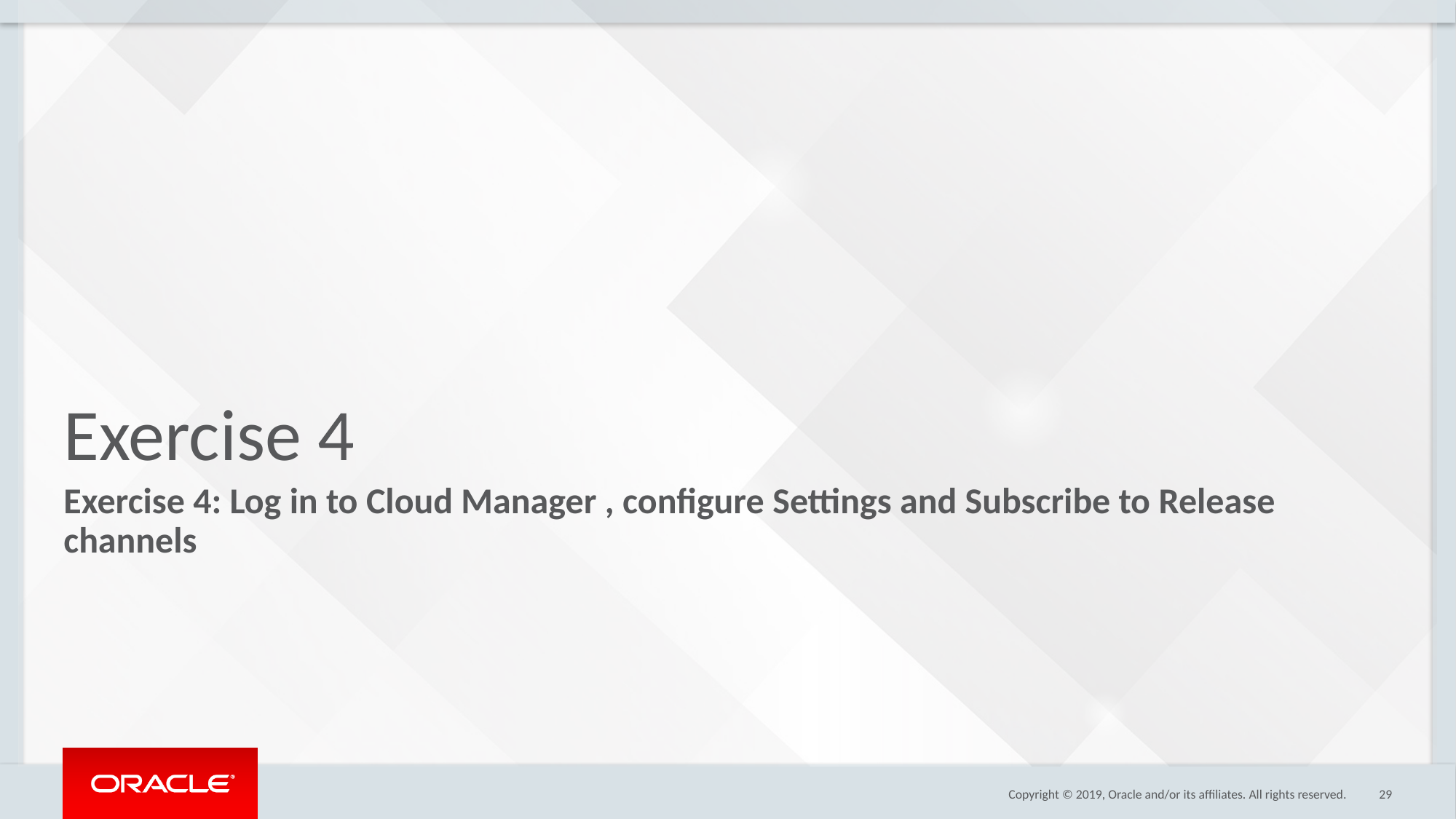

# Exercise 4
Exercise 4: Log in to Cloud Manager , configure Settings and Subscribe to Release channels
29